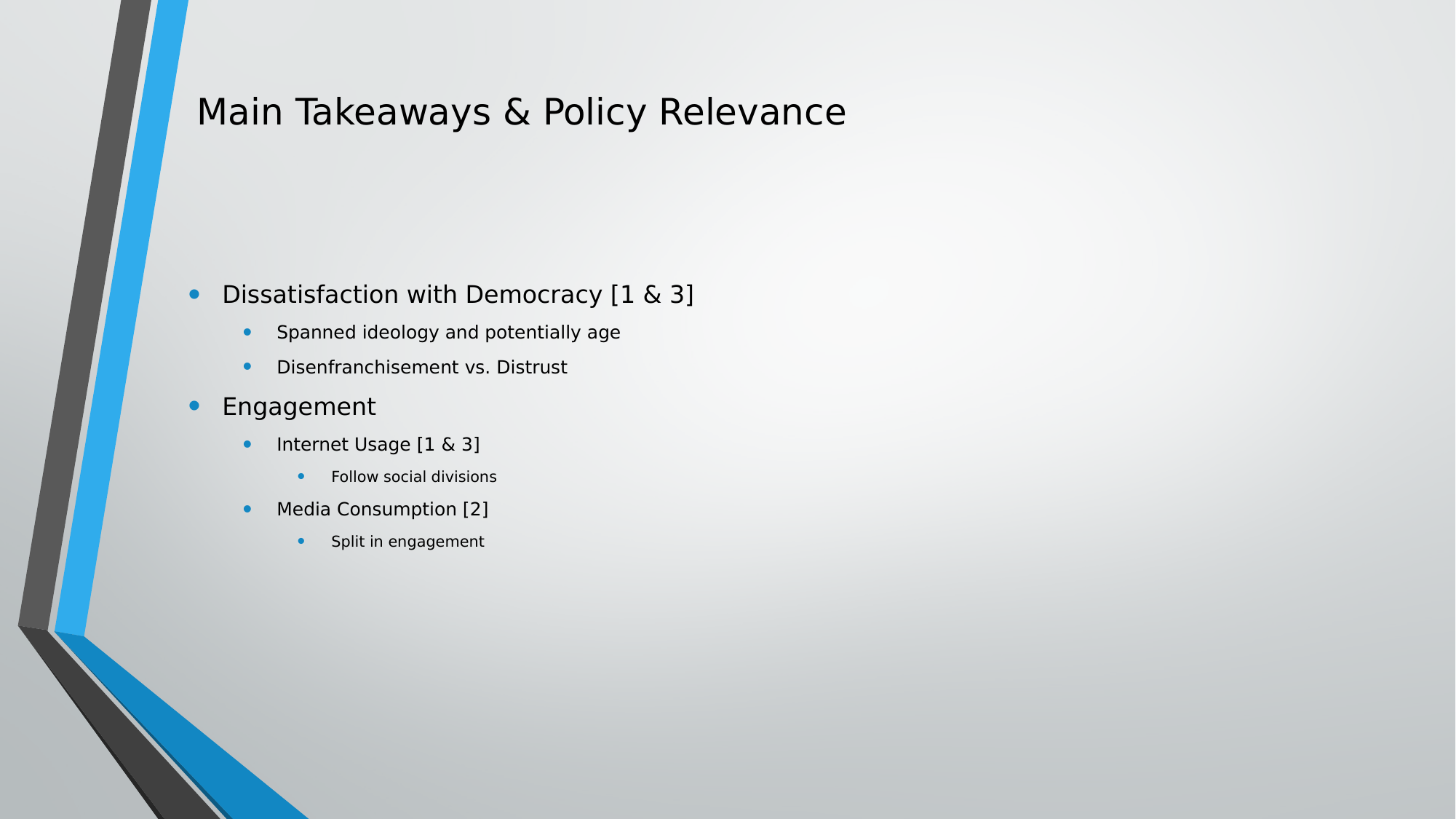

# Main Takeaways & Policy Relevance
Dissatisfaction with Democracy [1 & 3]
Spanned ideology and potentially age
Disenfranchisement vs. Distrust
Engagement
Internet Usage [1 & 3]
Follow social divisions
Media Consumption [2]
Split in engagement